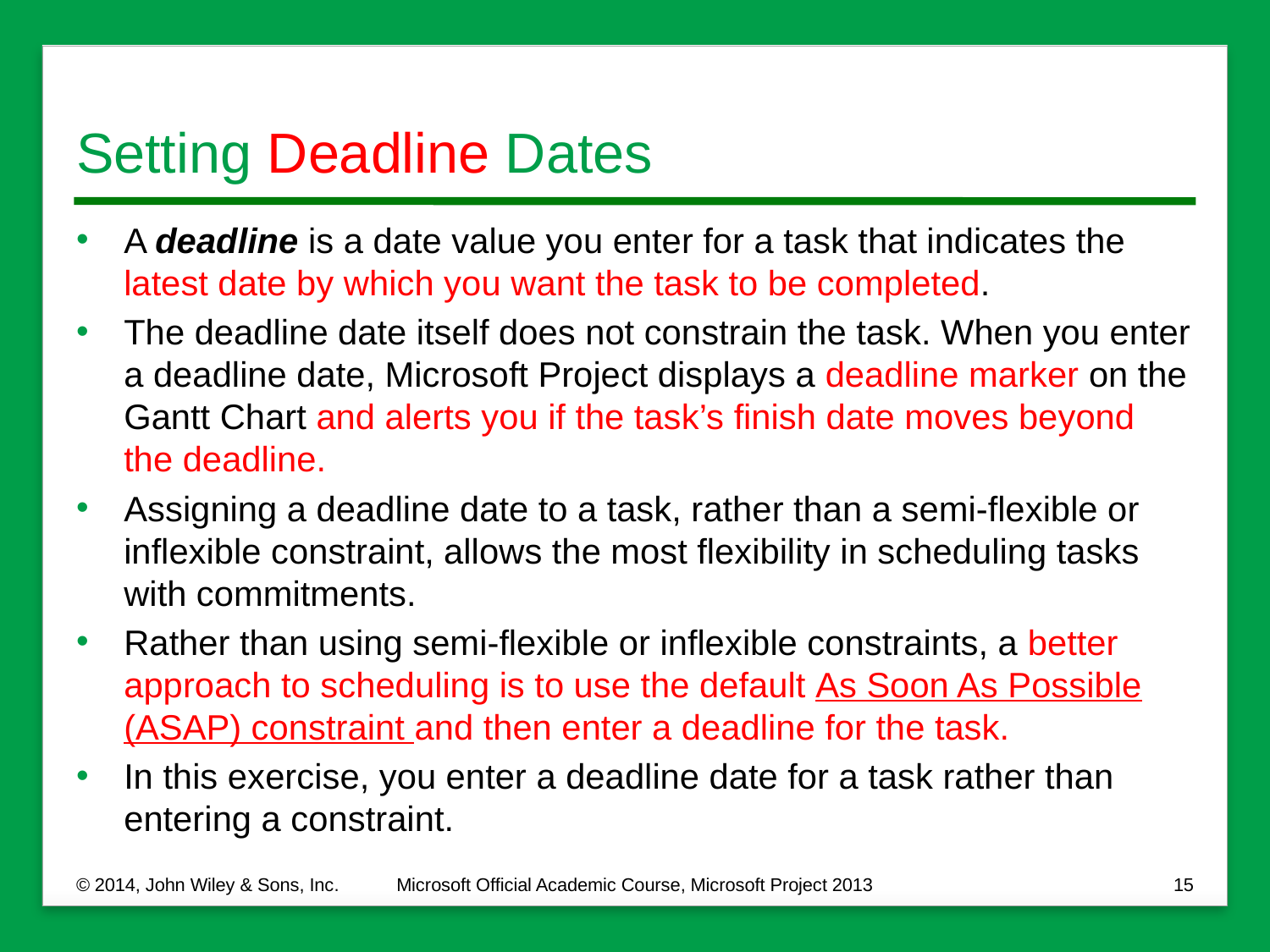

# Setting Deadline Dates
A deadline is a date value you enter for a task that indicates the latest date by which you want the task to be completed.
The deadline date itself does not constrain the task. When you enter a deadline date, Microsoft Project displays a deadline marker on the Gantt Chart and alerts you if the task’s finish date moves beyond the deadline.
Assigning a deadline date to a task, rather than a semi-flexible or inflexible constraint, allows the most flexibility in scheduling tasks with commitments.
Rather than using semi-flexible or inflexible constraints, a better approach to scheduling is to use the default As Soon As Possible (ASAP) constraint and then enter a deadline for the task.
In this exercise, you enter a deadline date for a task rather than entering a constraint.

© 2014, John Wiley & Sons, Inc.
Microsoft Official Academic Course, Microsoft Project 2013
15